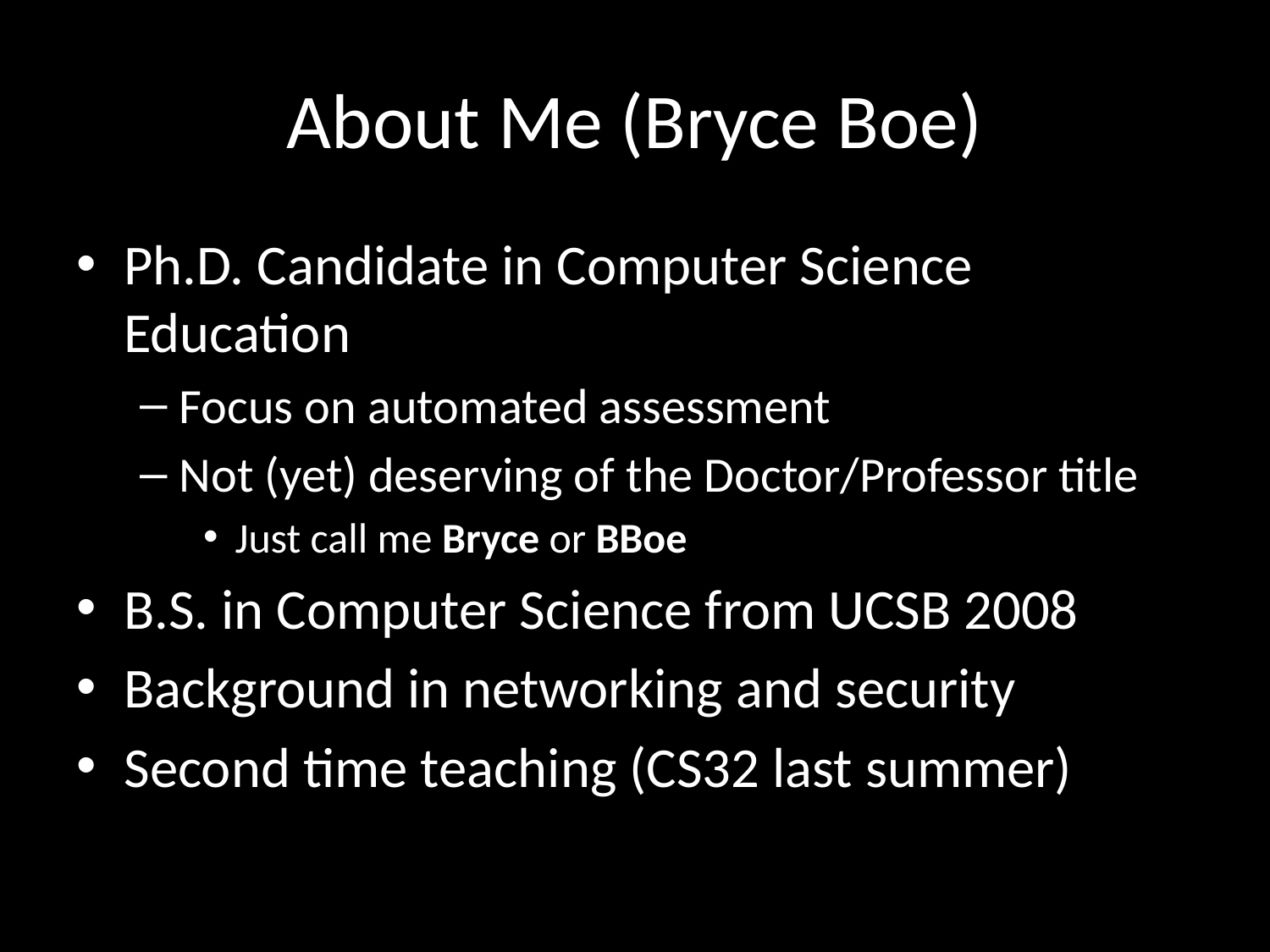

# About Me (Bryce Boe)
Ph.D. Candidate in Computer Science Education
Focus on automated assessment
Not (yet) deserving of the Doctor/Professor title
Just call me Bryce or BBoe
B.S. in Computer Science from UCSB 2008
Background in networking and security
Second time teaching (CS32 last summer)